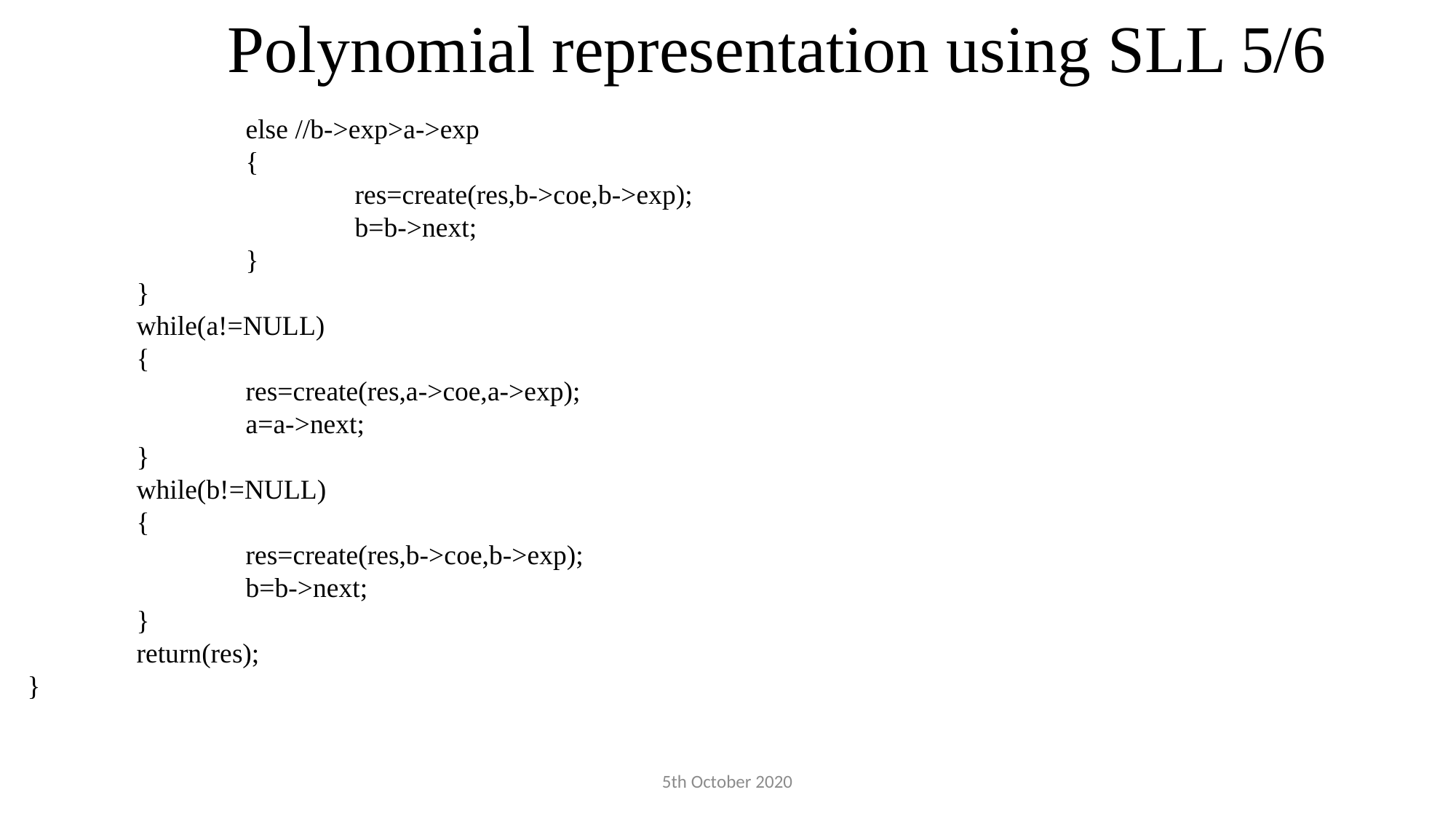

Polynomial representation using SLL 5/6
		else //b->exp>a->exp
		{
			res=create(res,b->coe,b->exp);
			b=b->next;
		}
	}
	while(a!=NULL)
	{
		res=create(res,a->coe,a->exp);
		a=a->next;
	}
	while(b!=NULL)
	{
		res=create(res,b->coe,b->exp);
		b=b->next;
	}
	return(res);
}
5th October 2020